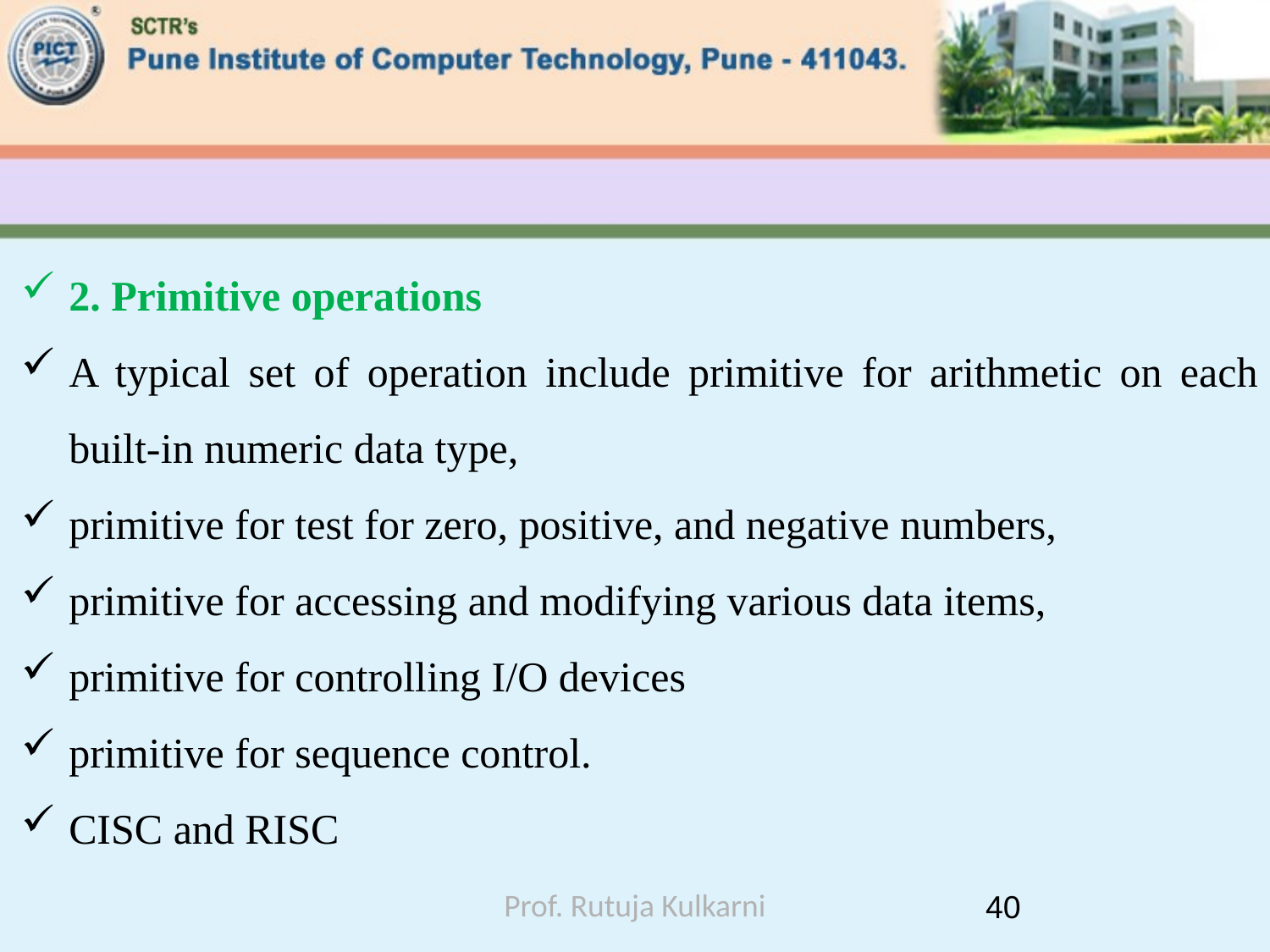

#
2. Primitive operations
A typical set of operation include primitive for arithmetic on each built-in numeric data type,
primitive for test for zero, positive, and negative numbers,
primitive for accessing and modifying various data items,
primitive for controlling I/O devices
primitive for sequence control.
CISC and RISC
Prof. Rutuja Kulkarni
40